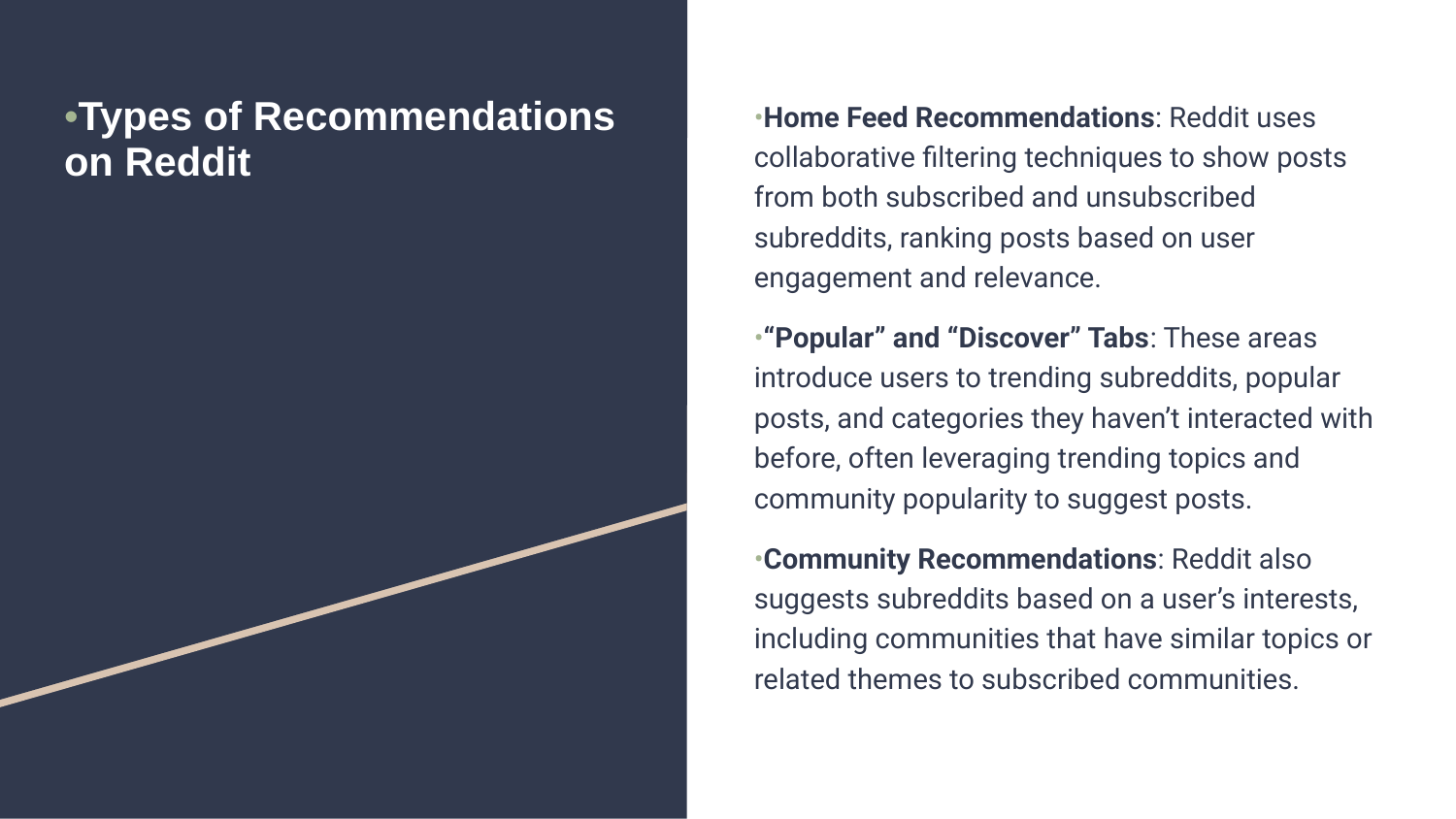

# •Types of Recommendations on Reddit
•Home Feed Recommendations: Reddit uses collaborative filtering techniques to show posts from both subscribed and unsubscribed subreddits, ranking posts based on user engagement and relevance.
•“Popular” and “Discover” Tabs: These areas introduce users to trending subreddits, popular posts, and categories they haven’t interacted with before, often leveraging trending topics and community popularity to suggest posts.
•Community Recommendations: Reddit also suggests subreddits based on a user’s interests, including communities that have similar topics or related themes to subscribed communities.